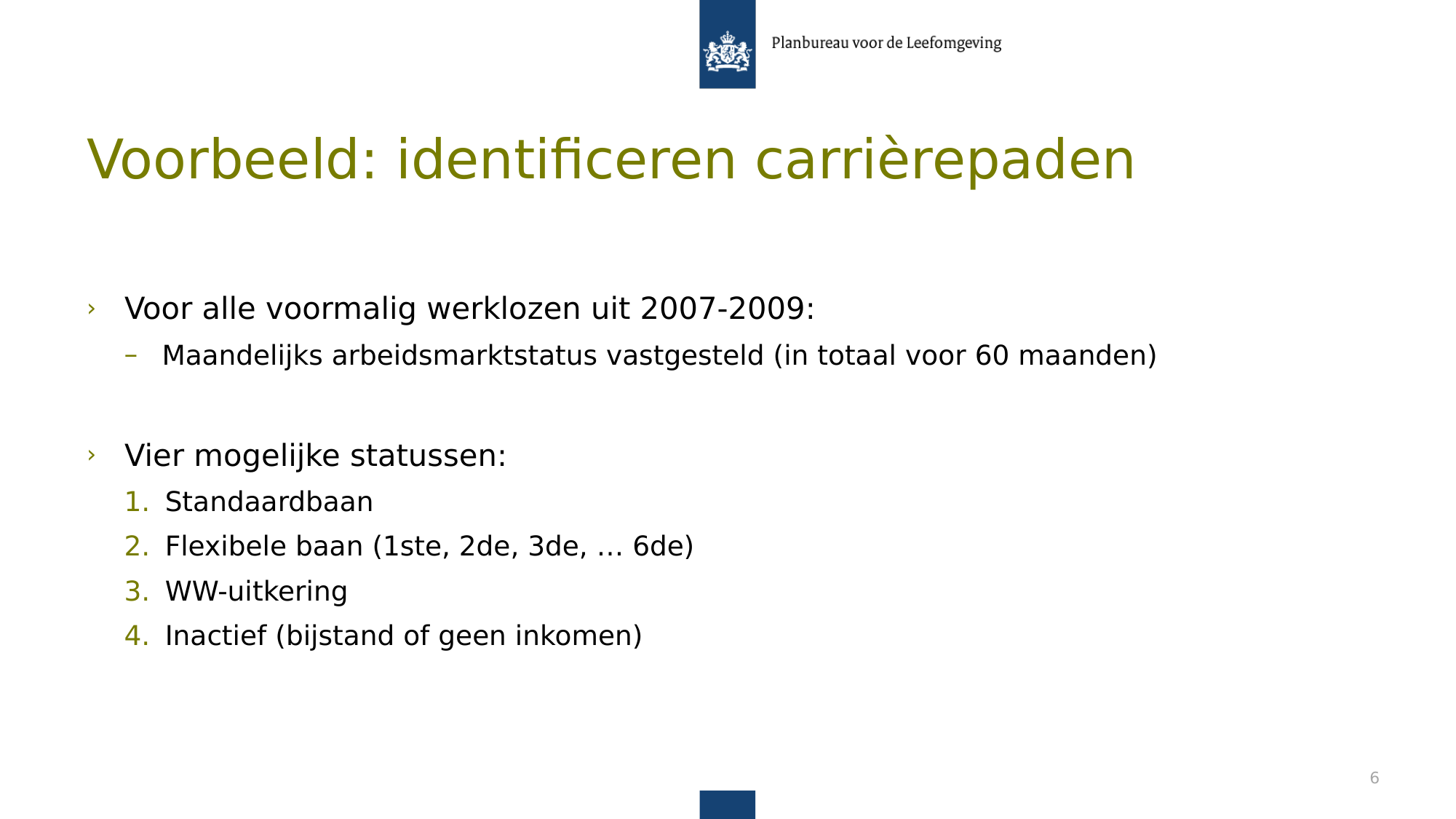

# Voorbeeld: identificeren carrièrepaden

Voor alle voormalig werklozen uit 2007-2009:
Maandelijks arbeidsmarktstatus vastgesteld (in totaal voor 60 maanden)

Vier mogelijke statussen:
Standaardbaan
Flexibele baan (1ste, 2de, 3de, … 6de)
WW-uitkering
Inactief (bijstand of geen inkomen)

6